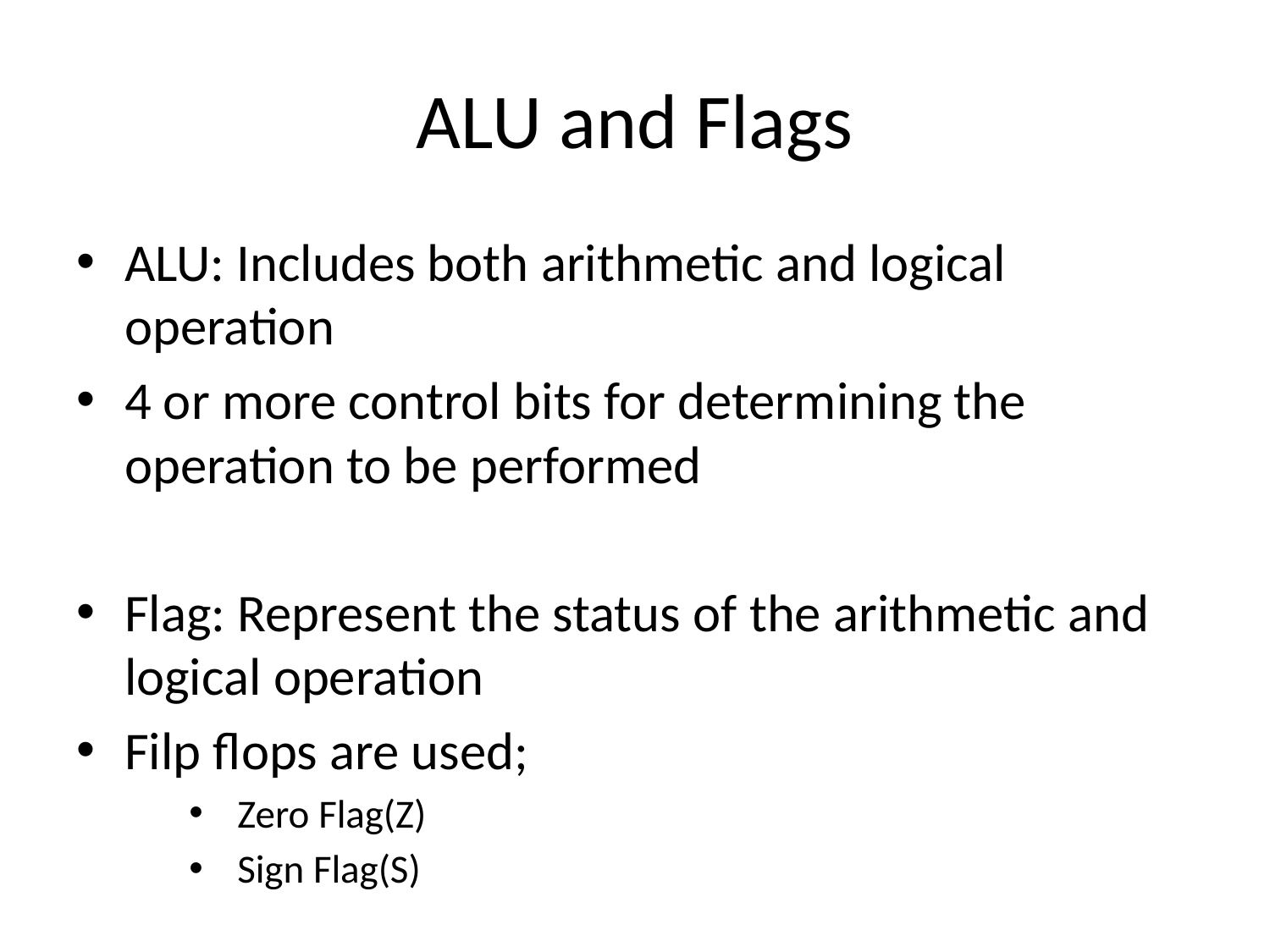

# ALU and Flags
ALU: Includes both arithmetic and logical operation
4 or more control bits for determining the operation to be performed

Flag: Represent the status of the arithmetic and logical operation
Filp flops are used;
Zero Flag(Z)
Sign Flag(S)